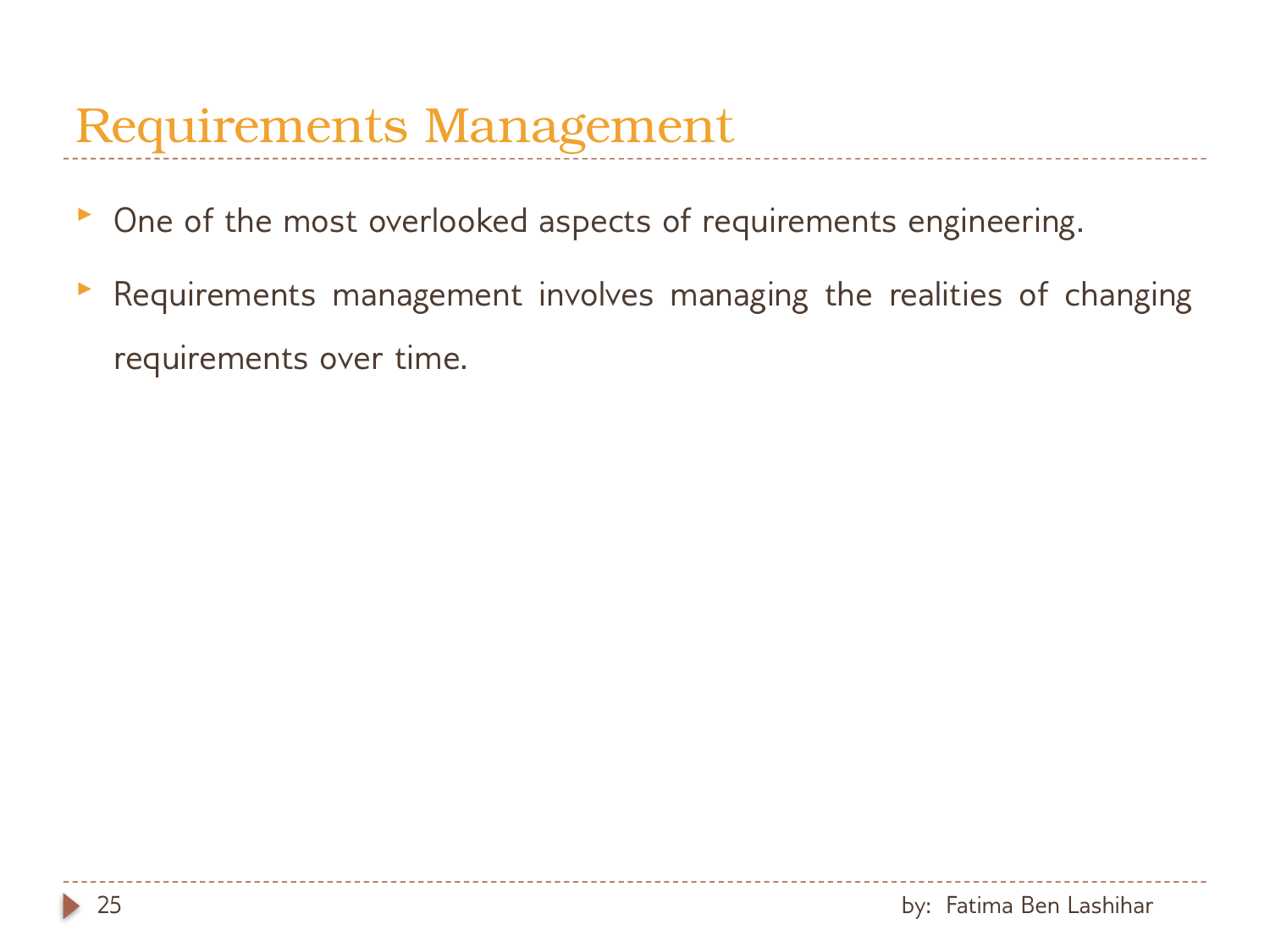

# Requirements Management
One of the most overlooked aspects of requirements engineering.
Requirements management involves managing the realities of changing requirements over time.
25
by:  Fatima Ben Lashihar